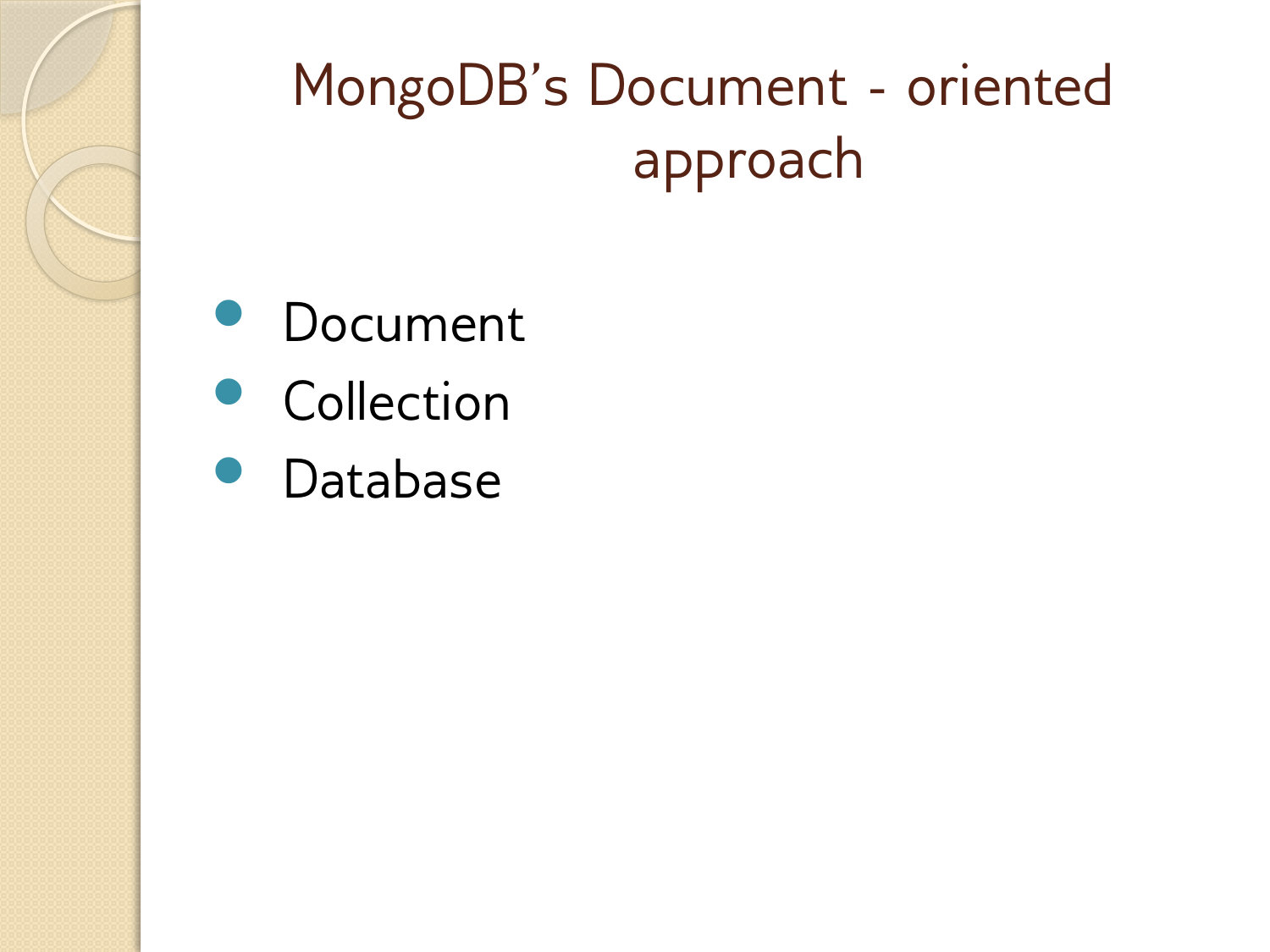

# MongoDB’s Document - oriented      approach

Document
Collection
Database